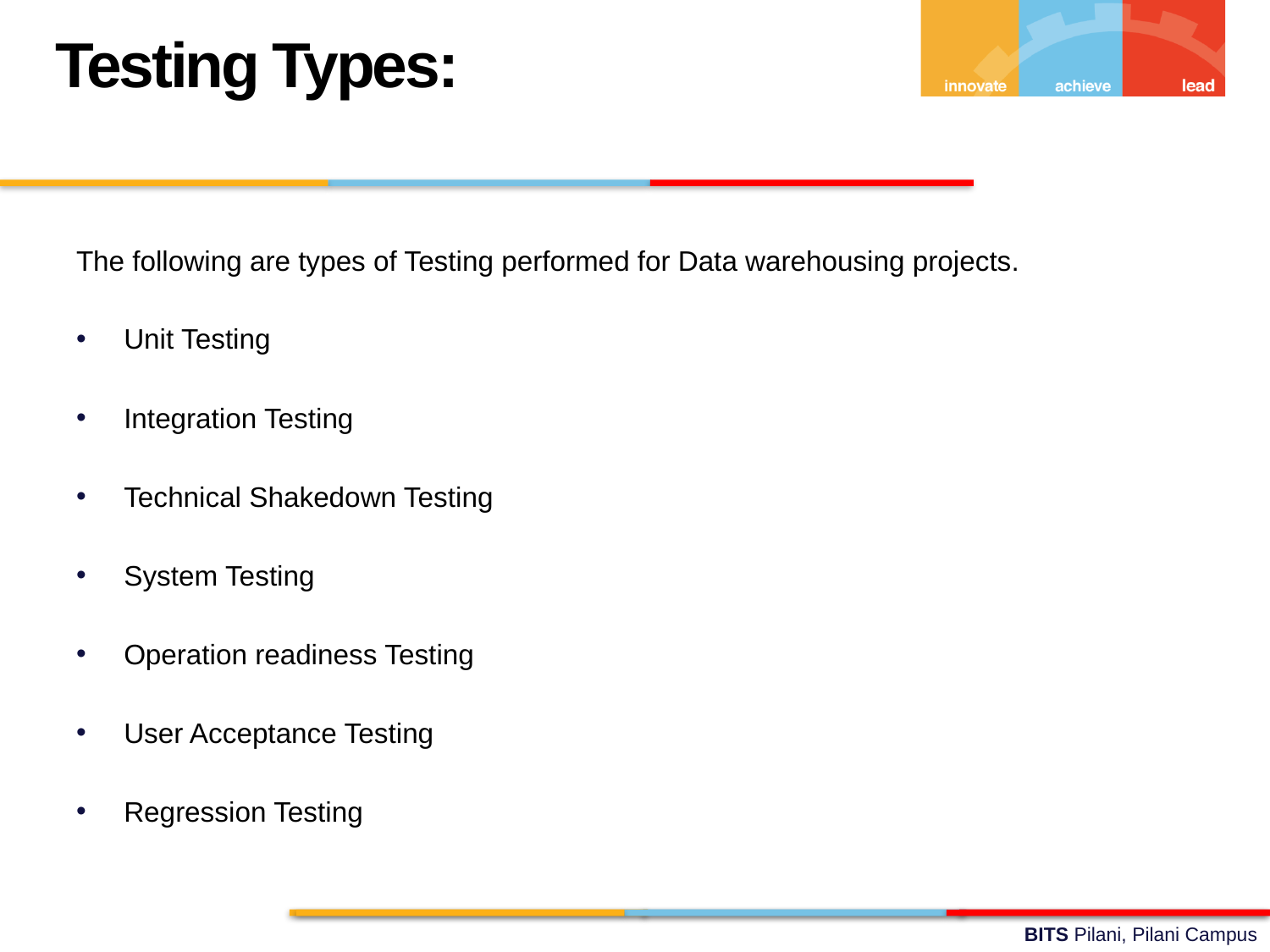

Testing Types:

The following are types of Testing performed for Data warehousing projects.

Unit Testing

Integration Testing

Technical Shakedown Testing

System Testing

Operation readiness Testing

User Acceptance Testing

Regression Testing